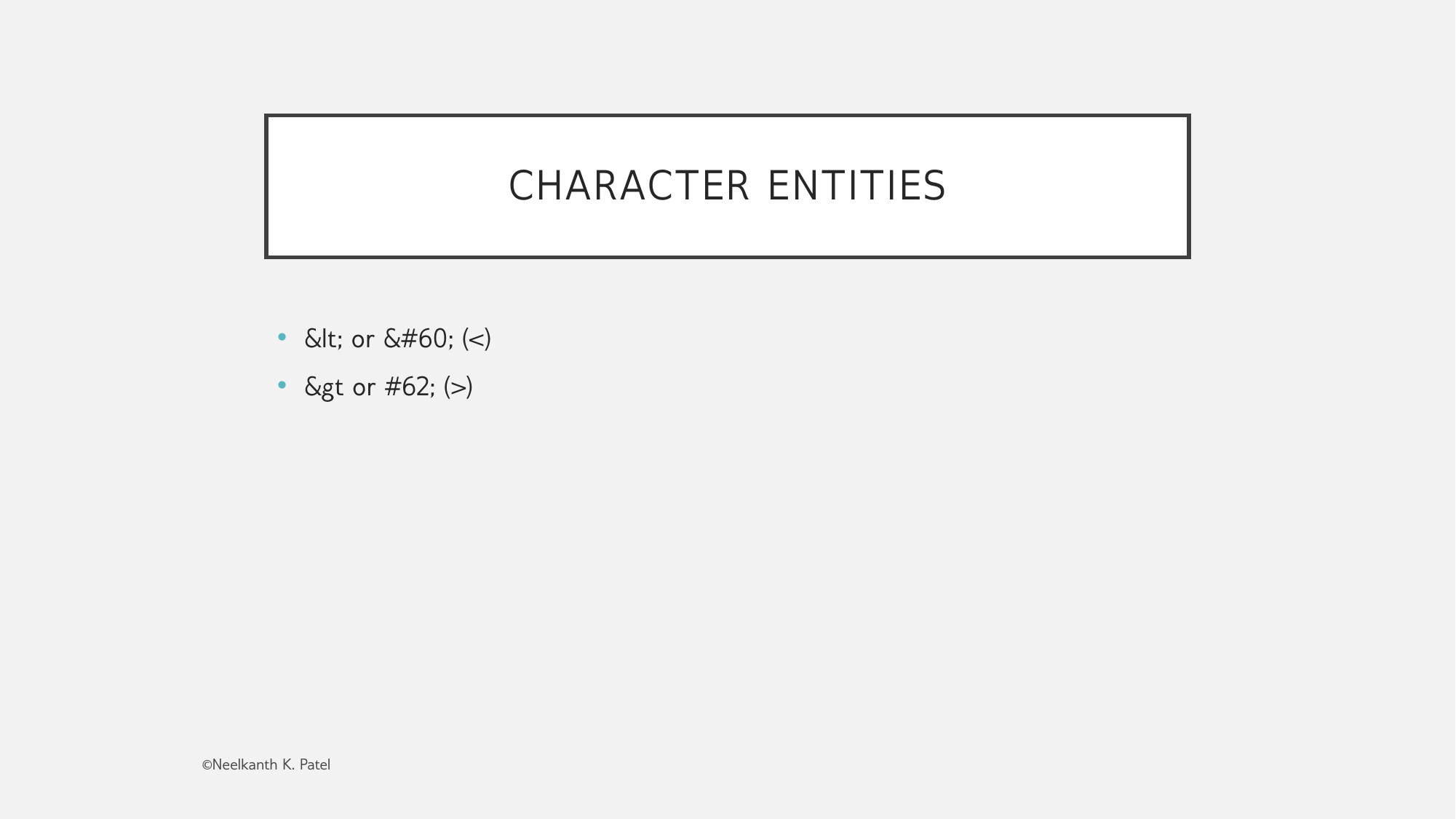

# Character Entities
&lt; or &#60; (<)
&gt or #62; (>)
©Neelkanth K. Patel